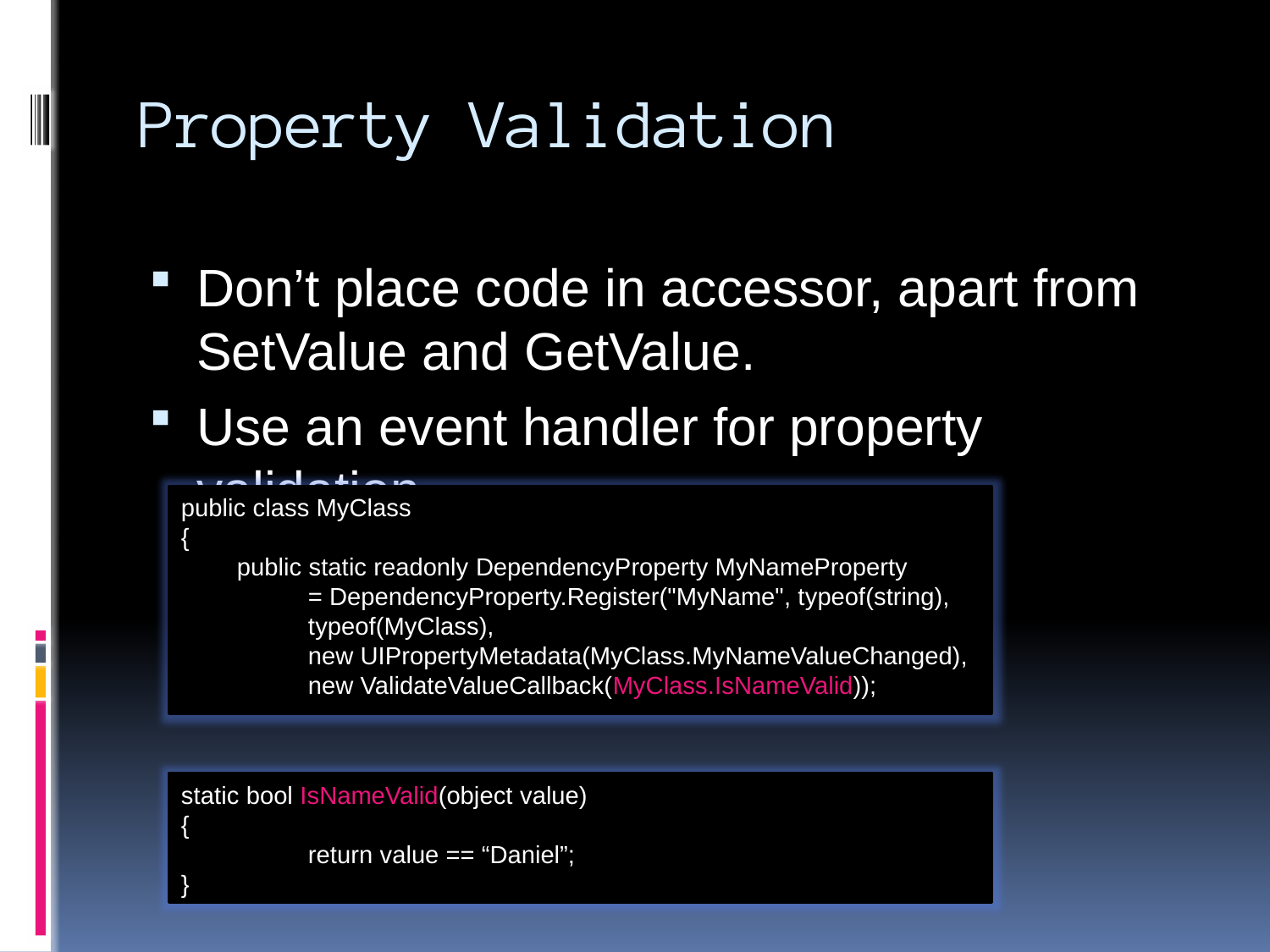

# Property Validation
Don’t place code in accessor, apart from SetValue and GetValue.
Use an event handler for property validation.
public class MyClass
{
        public static readonly DependencyProperty MyNameProperty
	= DependencyProperty.Register("MyName", typeof(string), 	typeof(MyClass),
	new UIPropertyMetadata(MyClass.MyNameValueChanged),
	new ValidateValueCallback(MyClass.IsNameValid));

static bool IsNameValid(object value)
{
	return value == “Daniel”;
}